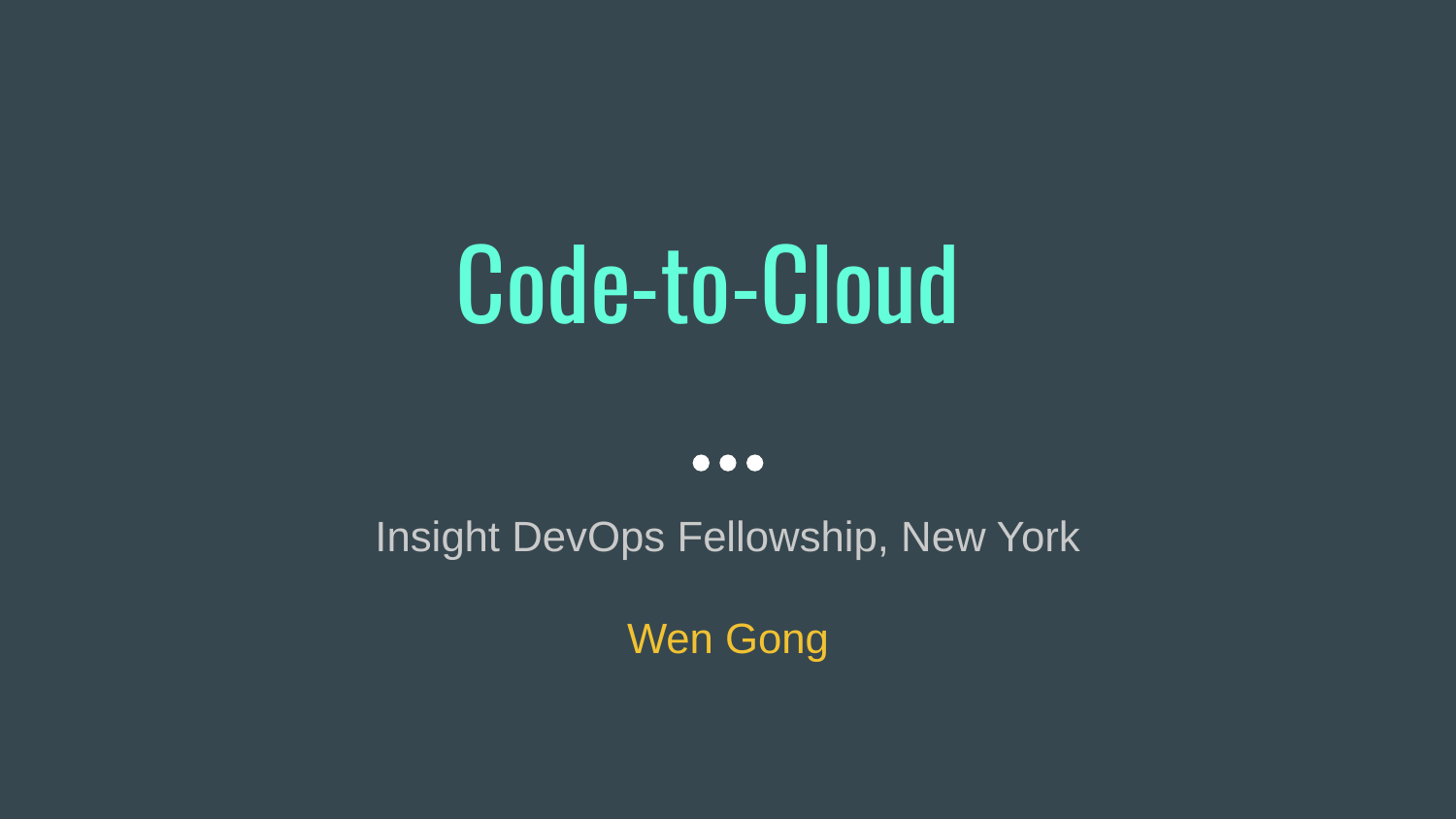

# Code-to-Cloud
Insight DevOps Fellowship, New York

Wen Gong